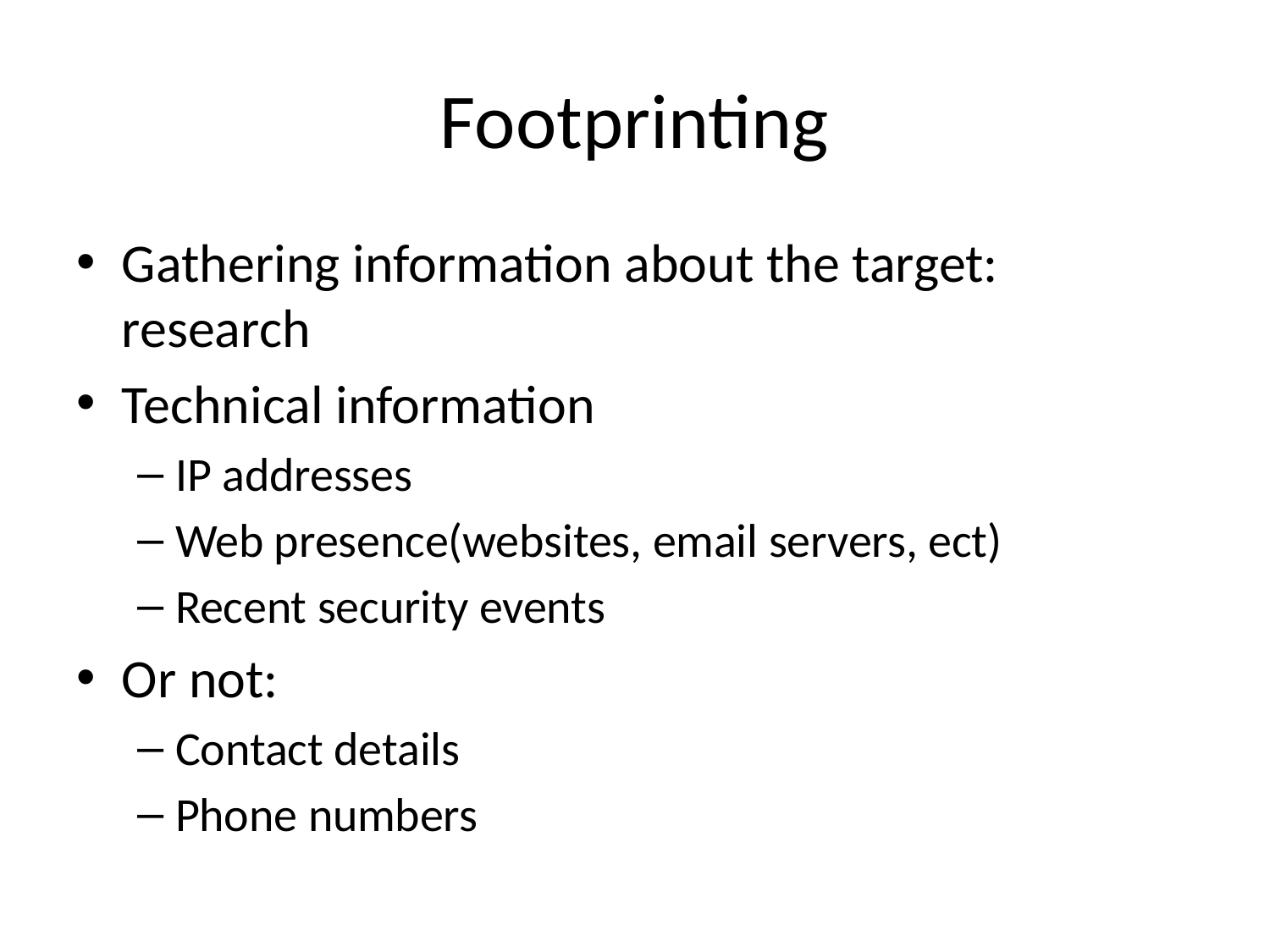

# Footprinting
Gathering information about the target: research
Technical information
IP addresses
Web presence(websites, email servers, ect)
Recent security events
Or not:
Contact details
Phone numbers